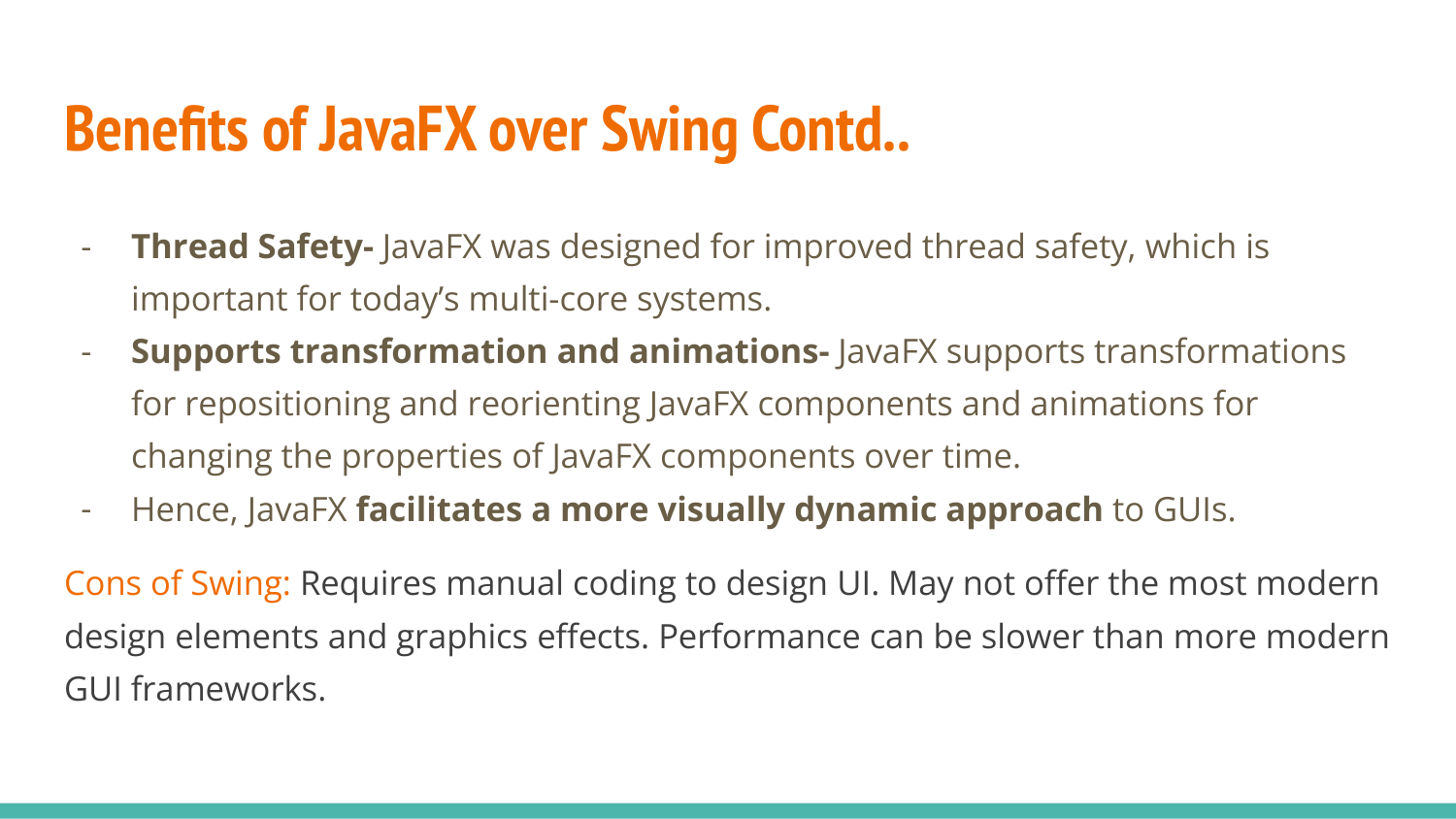

# Benefits of JavaFX over Swing Contd..

Thread Safety- JavaFX was designed for improved thread safety, which is important for today’s multi-core systems.
Supports transformation and animations- JavaFX supports transformations for repositioning and reorienting JavaFX components and animations for changing the properties of JavaFX components over time.
Hence, JavaFX facilitates a more visually dynamic approach to GUIs.
Cons of Swing: Requires manual coding to design UI. May not offer the most modern design elements and graphics effects. Performance can be slower than more modern GUI frameworks.